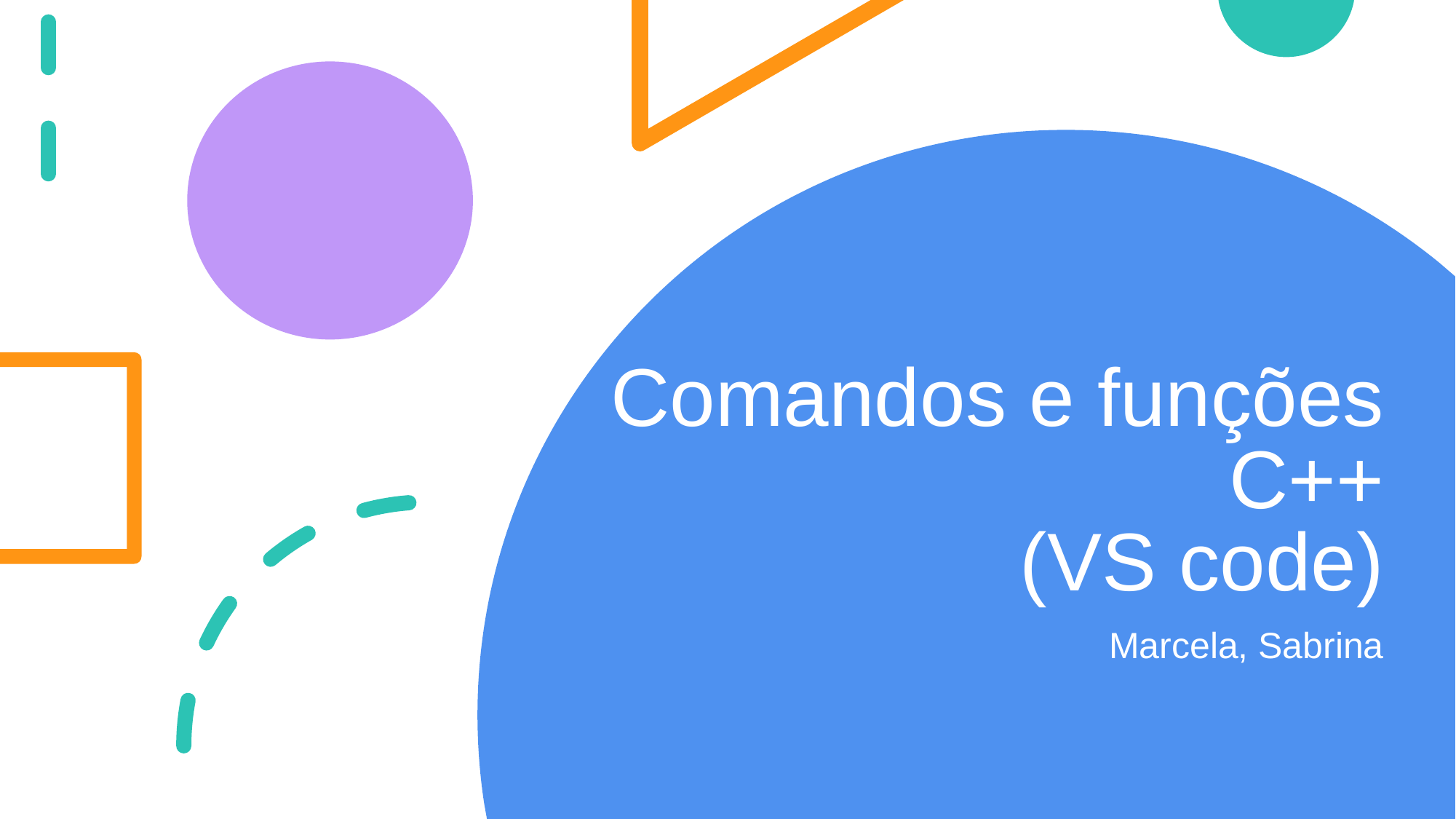

# Comandos e funções C++ (VS code)
Marcela, Sabrina